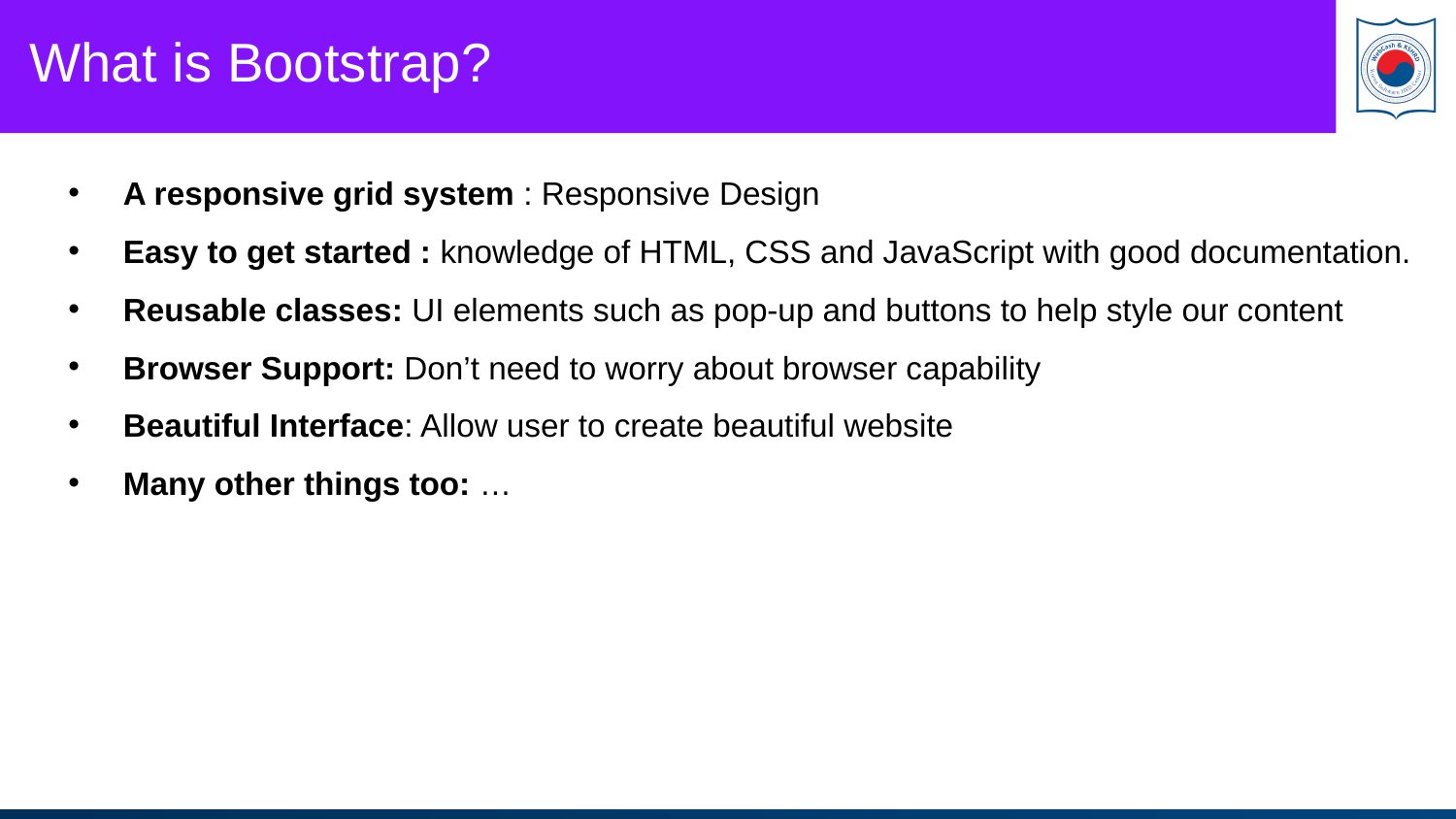

# What is Bootstrap?
A responsive grid system : Responsive Design
Easy to get started : knowledge of HTML, CSS and JavaScript with good documentation.
Reusable classes: UI elements such as pop-up and buttons to help style our content
Browser Support: Don’t need to worry about browser capability
Beautiful Interface: Allow user to create beautiful website
Many other things too: …